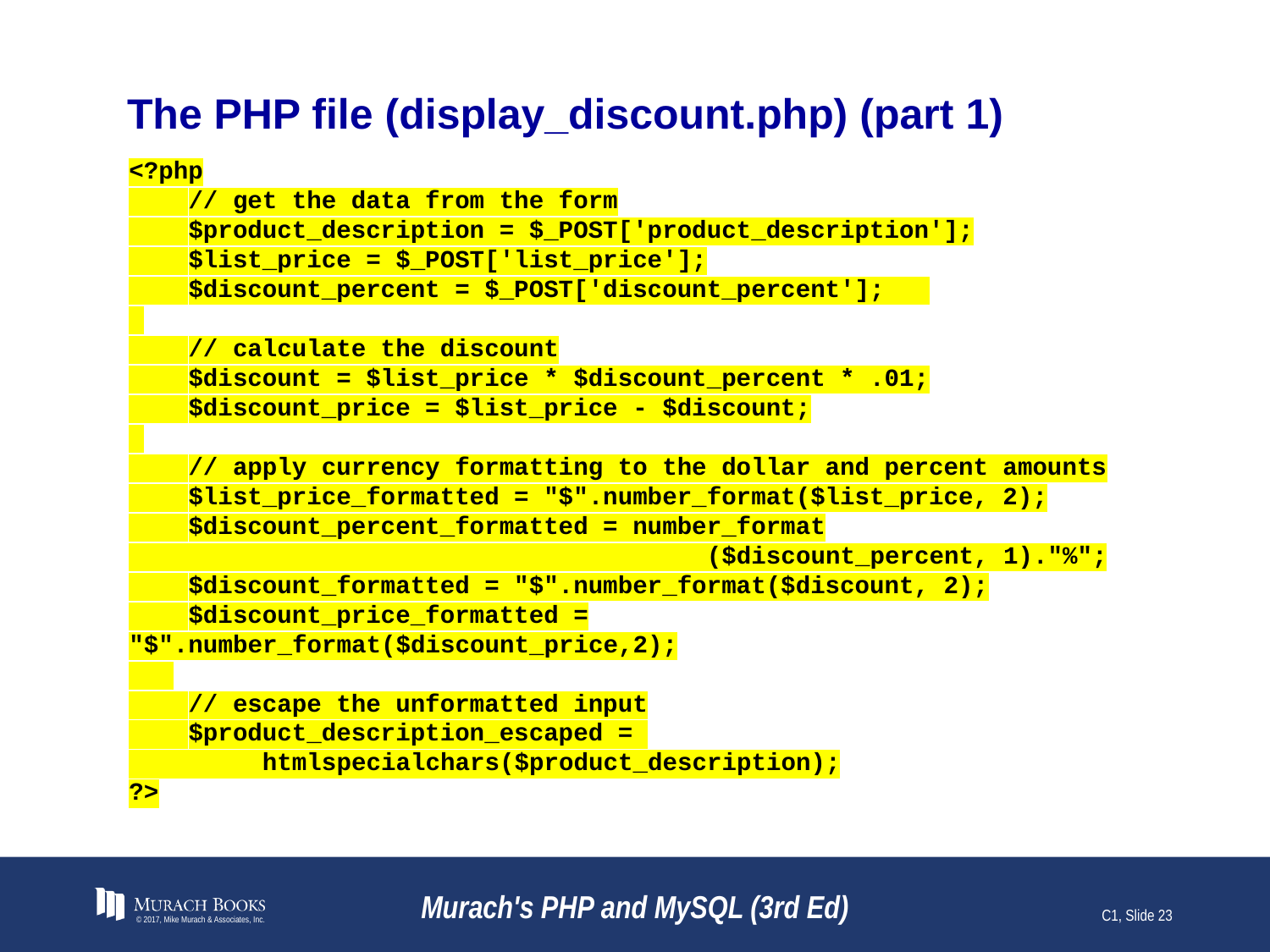

# The PHP file (display_discount.php) (part 1)
<?php
    // get the data from the form
    $product_description = $_POST['product_description'];
    $list_price = $_POST['list_price'];
    $discount_percent = $_POST['discount_percent'];

    // calculate the discount
    $discount = $list_price * $discount_percent * .01;
    $discount_price = $list_price - $discount;

    // apply currency formatting to the dollar and percent amounts
    $list_price_formatted = "$".number_format($list_price, 2);
    $discount_percent_formatted = number_format
                                       ($discount_percent, 1)."%";
    $discount_formatted = "$".number_format($discount, 2);
    $discount_price_formatted = "$".number_format($discount_price,2);

    // escape the unformatted input
    $product_description_escaped =
         htmlspecialchars($product_description);
?>

© 2017, Mike Murach & Associates, Inc.
Murach's PHP and MySQL (3rd Ed)

C1, Slide 23